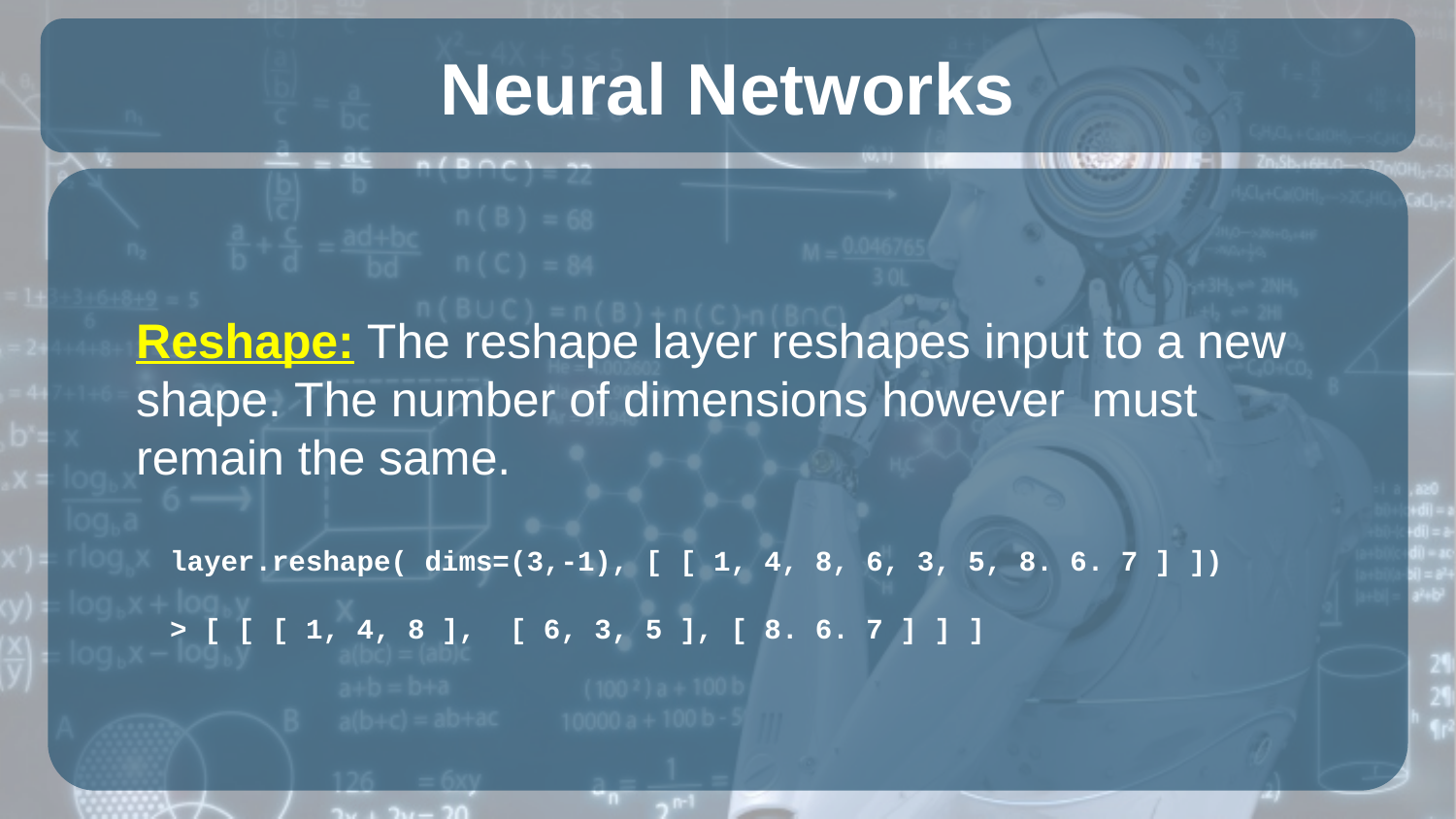

# Neural Networks

Reshape: The reshape layer reshapes input to a new shape. The number of dimensions however  must remain the same.

  layer.reshape( dims=(3,-1), [ [ 1, 4, 8, 6, 3, 5, 8. 6. 7 ] ])

  > [ [ [ 1, 4, 8 ],  [ 6, 3, 5 ], [ 8. 6. 7 ] ] ]